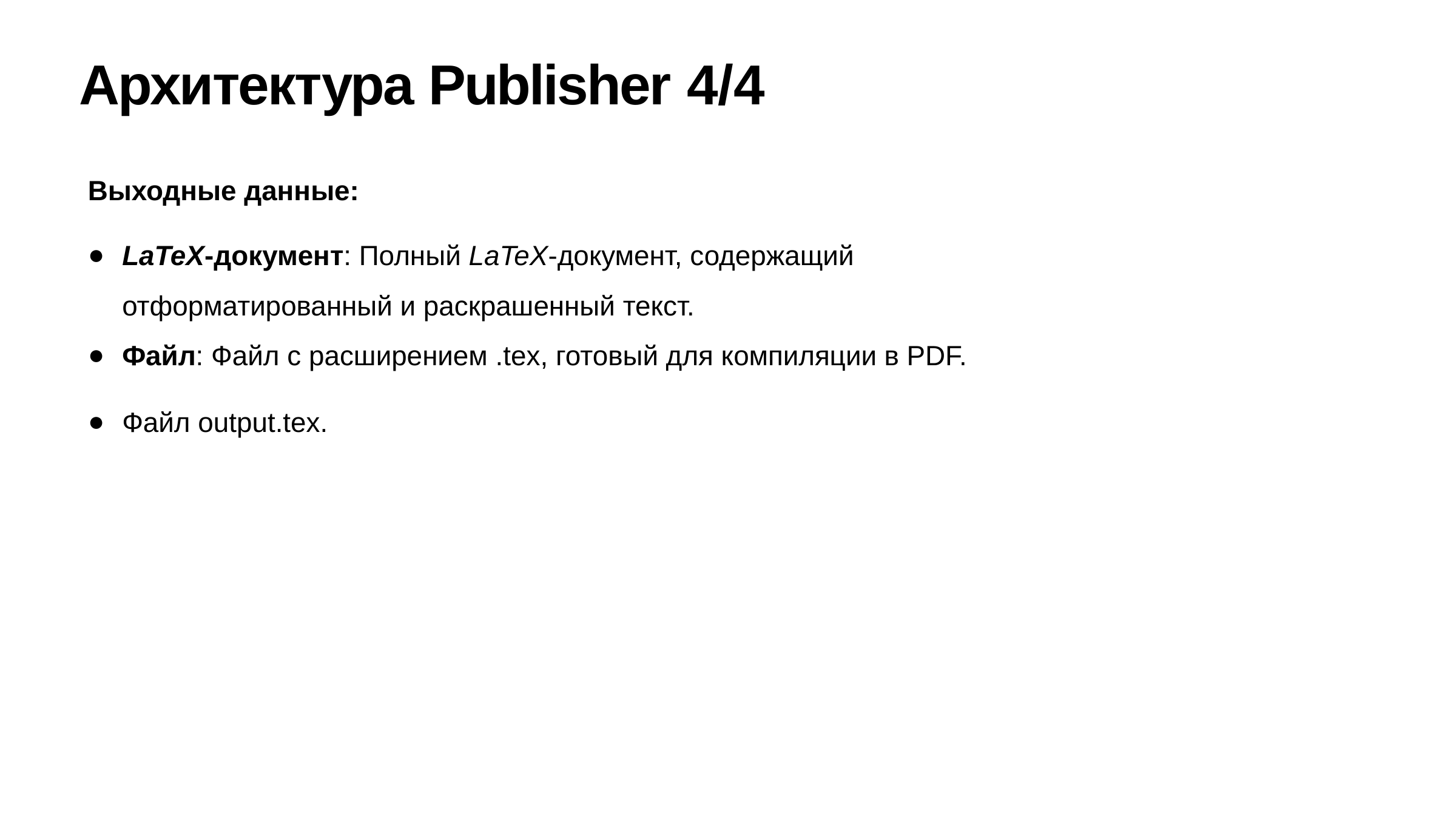

Архитектура Publisher 4/4
Выходные данные:
LaTeX-документ: Полный LaTeX-документ, содержащий отформатированный и раскрашенный текст.
Файл: Файл с расширением .tex, готовый для компиляции в PDF.
Файл output.tex.